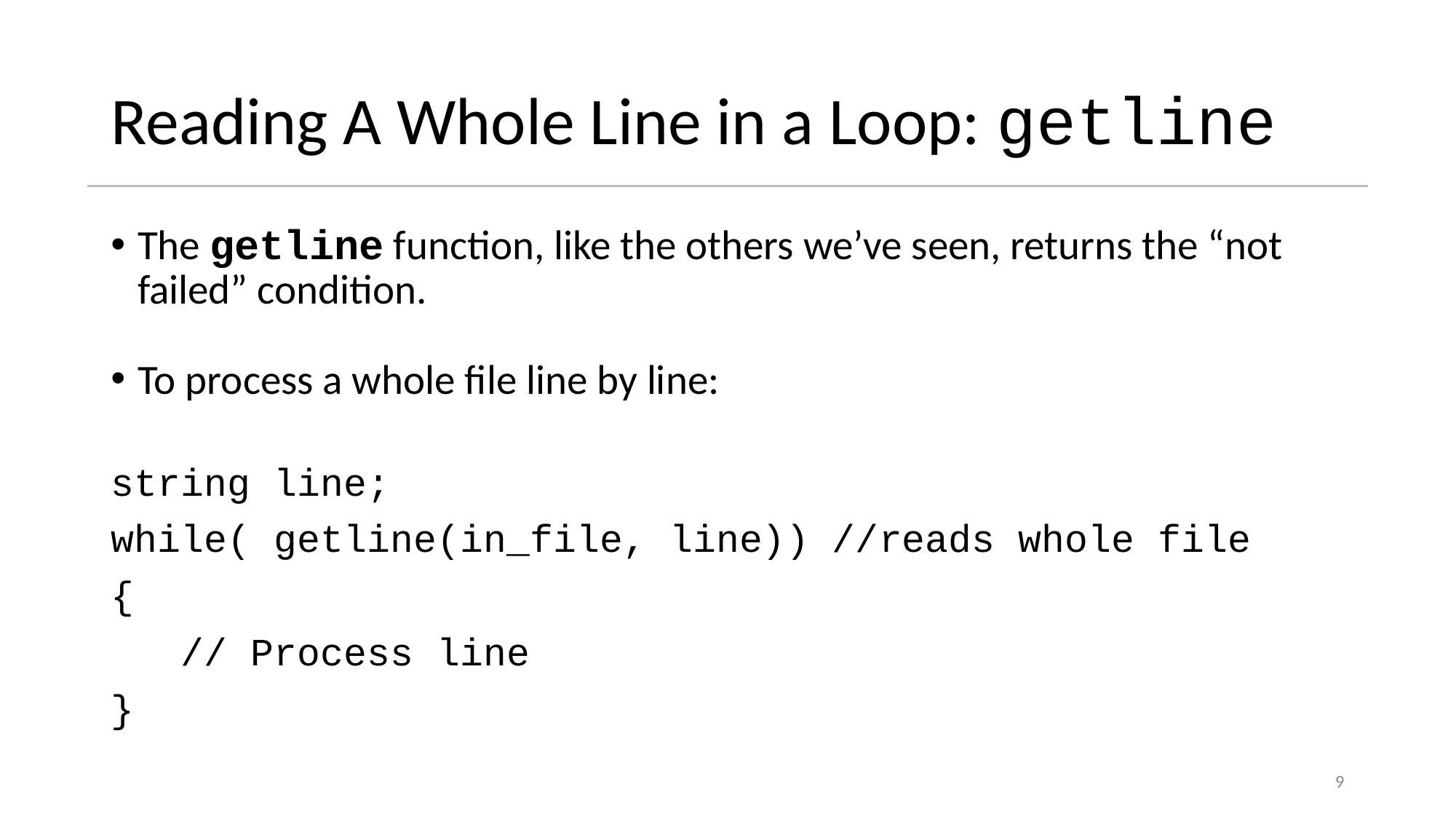

# Reading A Whole Line in a Loop: getline
The getline function, like the others we’ve seen, returns the “not failed” condition.

To process a whole file line by line:

string line;
while( getline(in_file, line)) //reads whole file
{
   // Process line
}
9